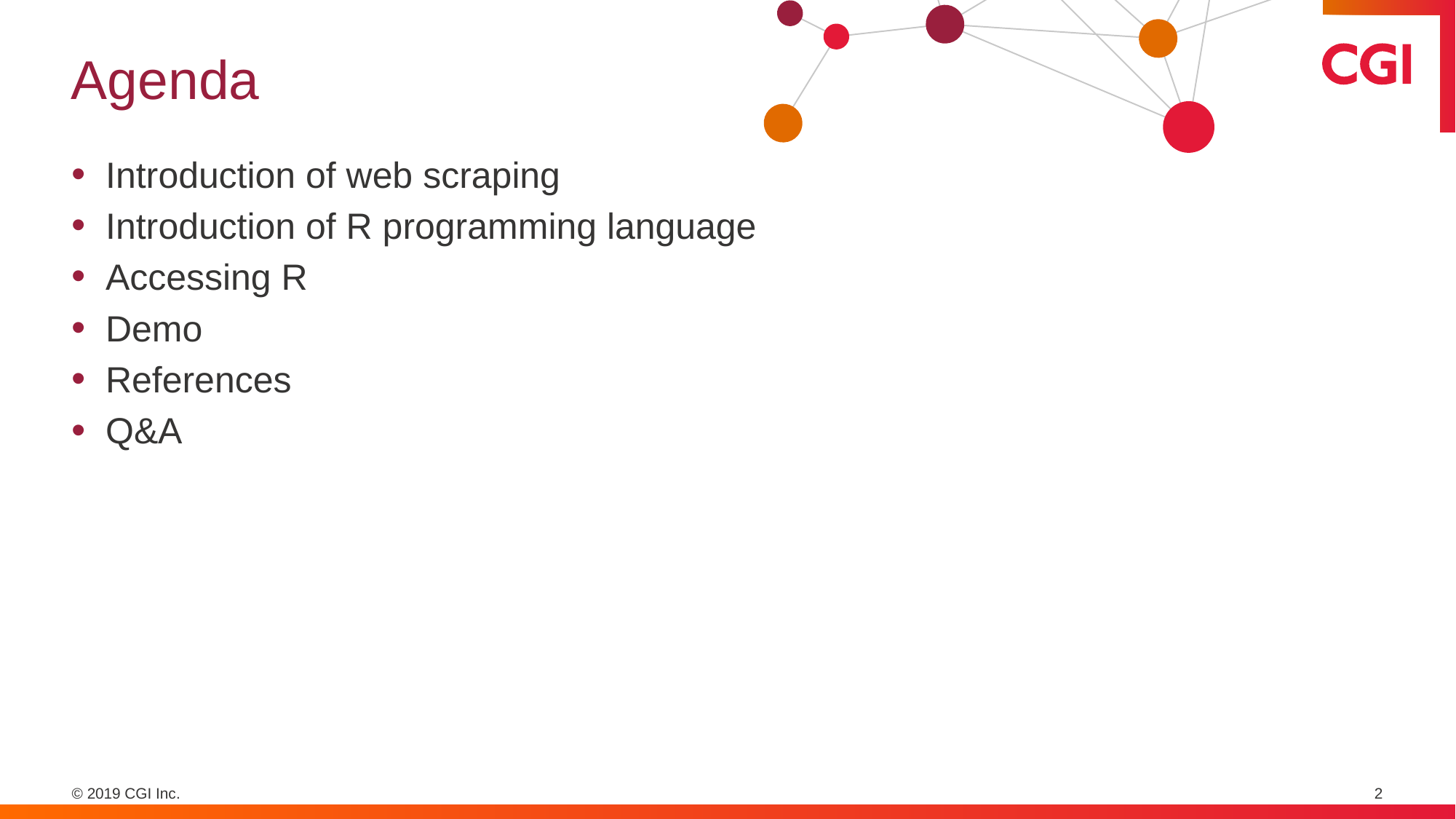

# Agenda
Introduction of web scraping
Introduction of R programming language
Accessing R
Demo
References
Q&A

2